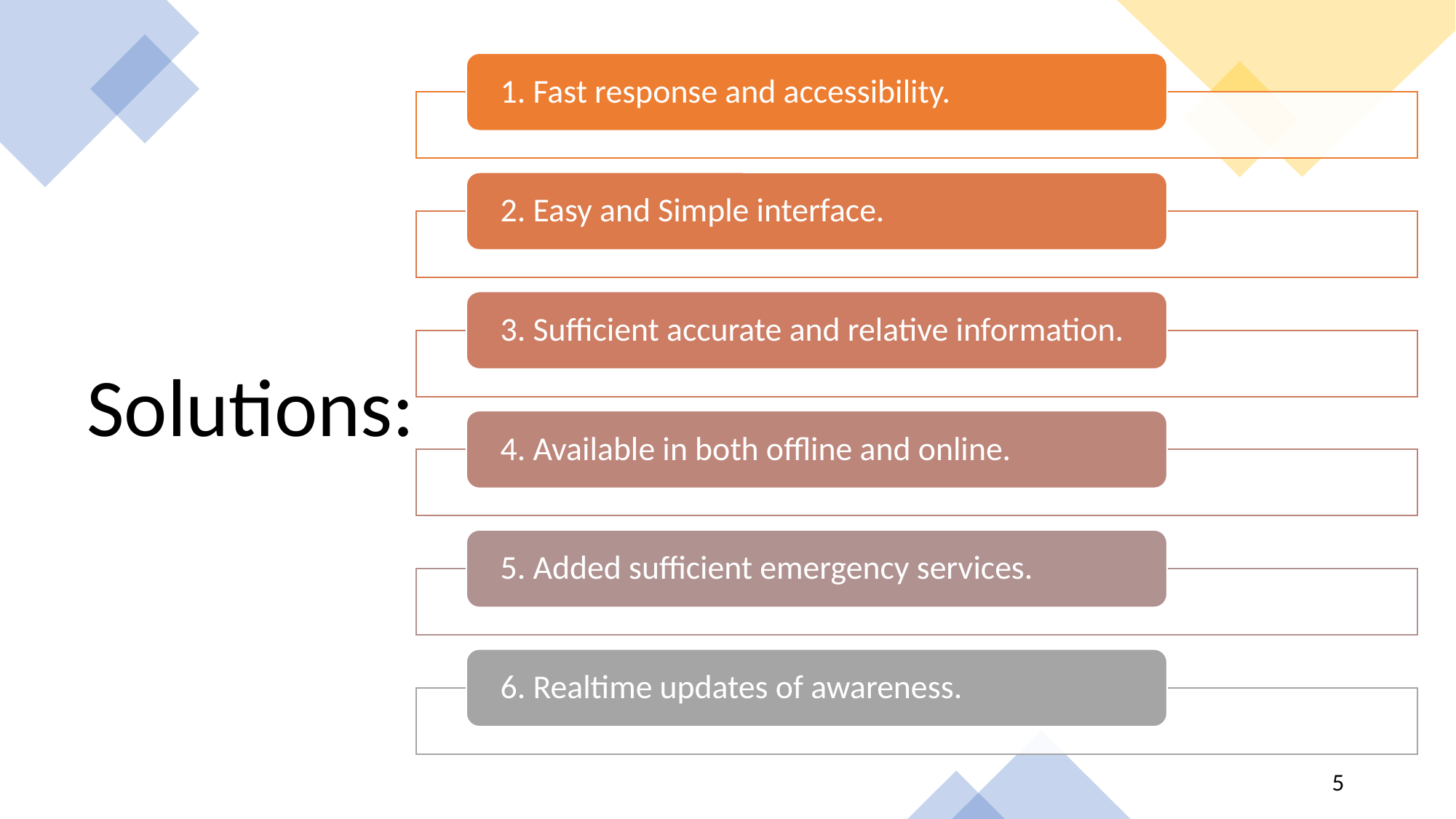

1. Fast response and accessibility.
2. Easy and Simple interface.
3. Sufficient accurate and relative information.
4. Available in both offline and online.
5. Added sufficient emergency services.
6. Realtime updates of awareness.

# Solutions:

5